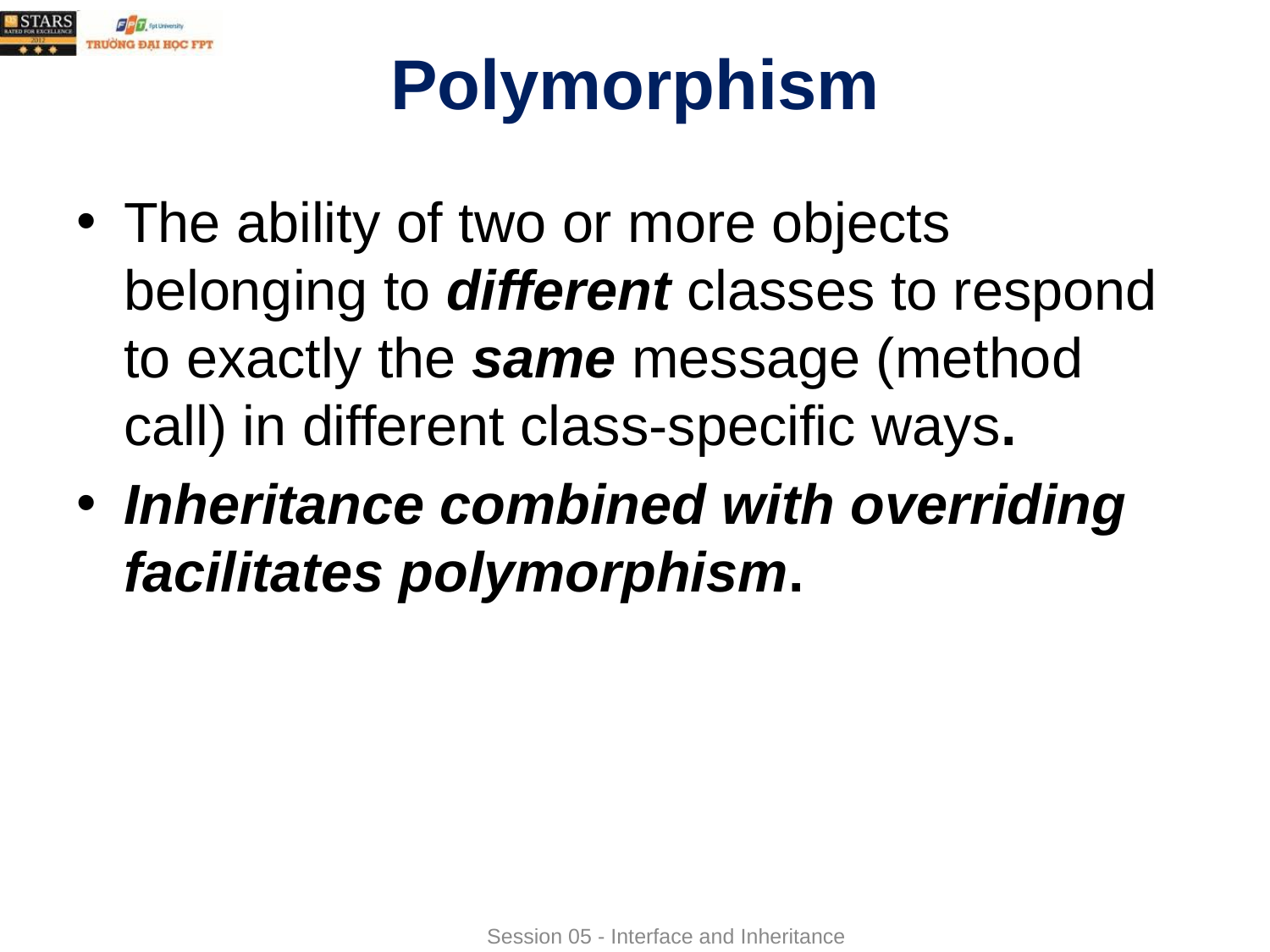

# Polymorphism
The ability of two or more objects belonging to different classes to respond to exactly the same message (method call) in different class-specific ways.
Inheritance combined with overriding facilitates polymorphism.
Session 05 - Interface and Inheritance